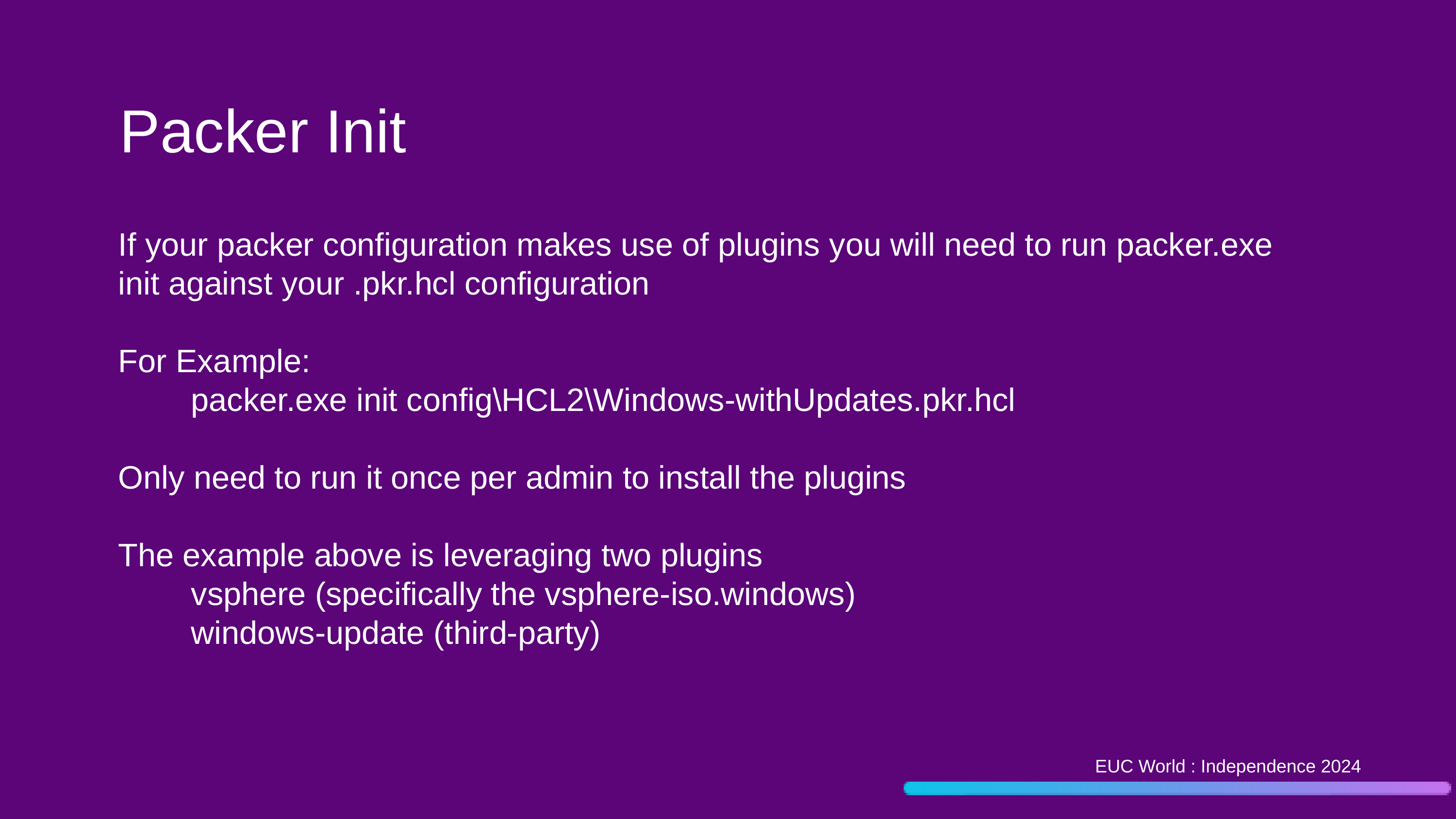

Packer Init
If your packer configuration makes use of plugins you will need to run packer.exe init against your .pkr.hcl configuration

For Example:
	packer.exe init config\HCL2\Windows-withUpdates.pkr.hcl

Only need to run it once per admin to install the plugins

The example above is leveraging two plugins
	vsphere (specifically the vsphere-iso.windows)
	windows-update (third-party)
EUC World : Independence 2024